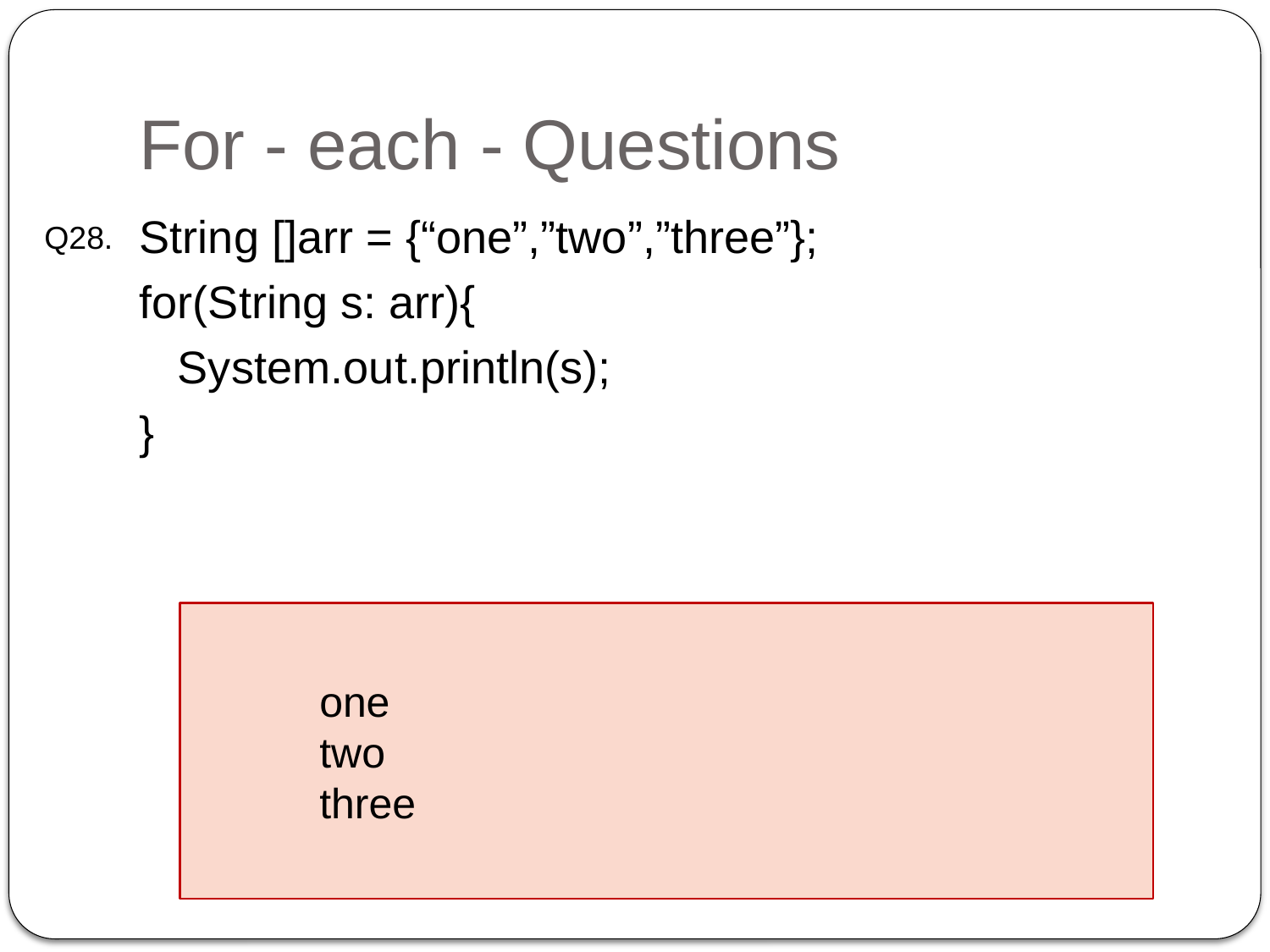

# For - each - Questions
String []arr = {“one”,”two”,”three”};
for(String s: arr){
	System.out.println(s);
}
Q28.
	one
	two
	three